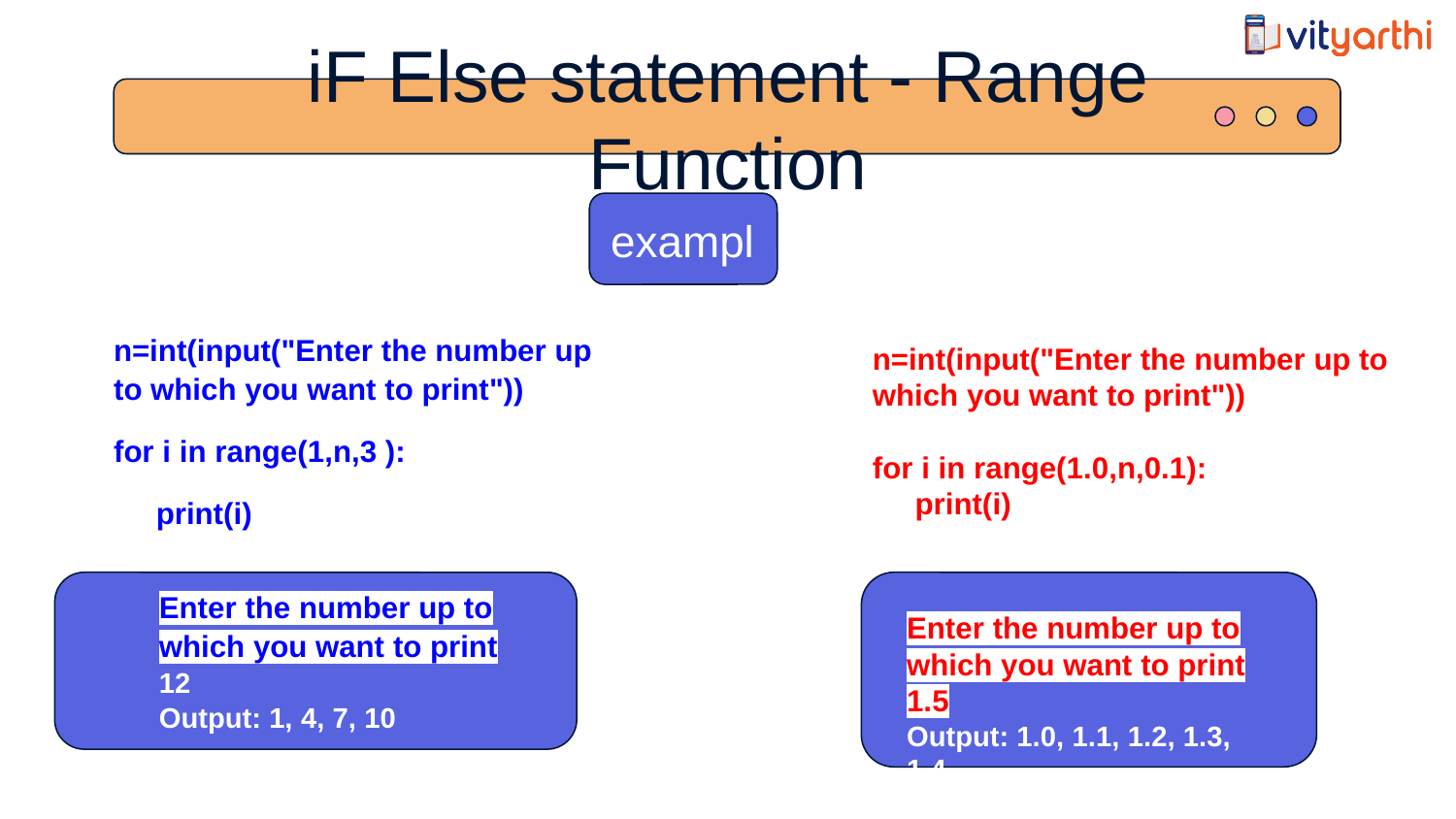

iF Else statement - Range Function

 example
n=int(input("Enter the number up to which you want to print"))
for i in range(1,n,3 ):
     print(i)
n=int(input("Enter the number up to which you want to print"))

for i in range(1.0,n,0.1):
     print(i)

Enter the number up to which you want to print
12
Output: 1, 4, 7, 10

Enter the number up to which you want to print
1.5
Output: 1.0, 1.1, 1.2, 1.3, 1.4